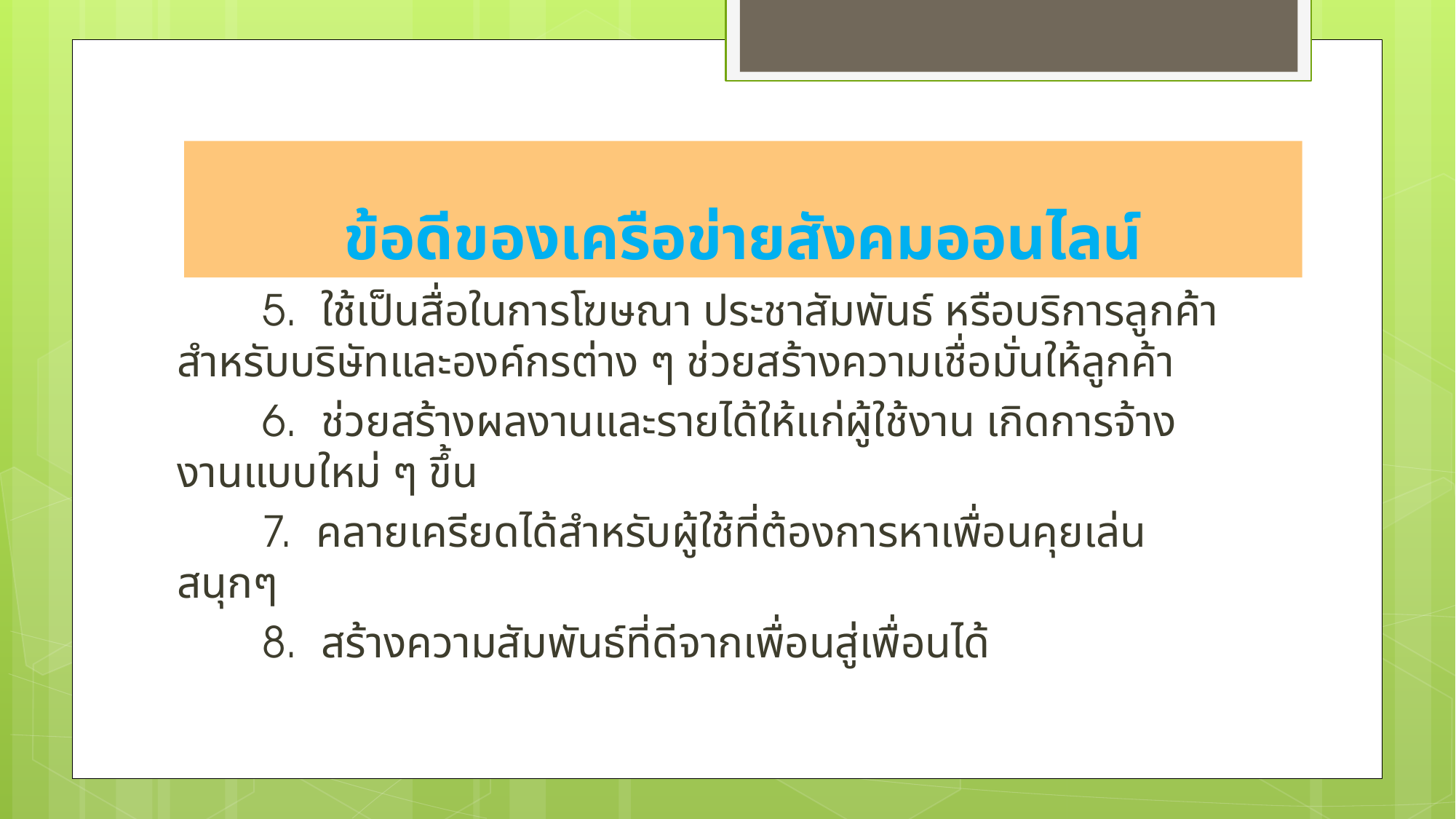

ข้อดีของเครือข่ายสังคมออนไลน์
	5.  ใช้เป็นสื่อในการโฆษณา ประชาสัมพันธ์ หรือบริการลูกค้าสำหรับบริษัทและองค์กรต่าง ๆ ช่วยสร้างความเชื่อมั่นให้ลูกค้า
	6.  ช่วยสร้างผลงานและรายได้ให้แก่ผู้ใช้งาน เกิดการจ้างงานแบบใหม่ ๆ ขึ้น
	7.  คลายเครียดได้สำหรับผู้ใช้ที่ต้องการหาเพื่อนคุยเล่นสนุกๆ
	8.  สร้างความสัมพันธ์ที่ดีจากเพื่อนสู่เพื่อนได้